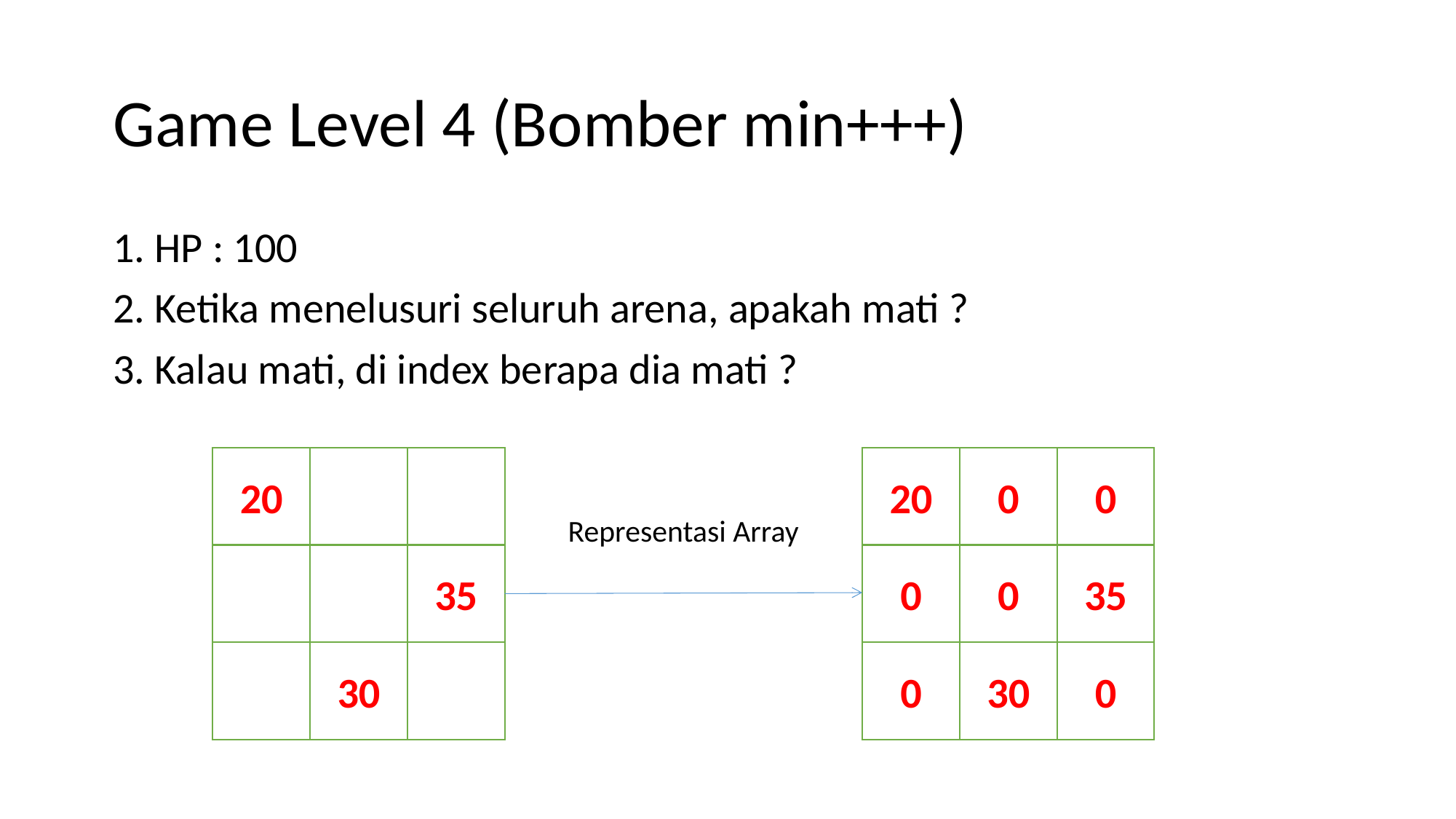

# Game Level 4 (Bomber min+++)
1. HP : 100
2. Ketika menelusuri seluruh arena, apakah mati ?
3. Kalau mati, di index berapa dia mati ?
20

20
0
0
0
0
35
0
30
0
Representasi Array

35

30